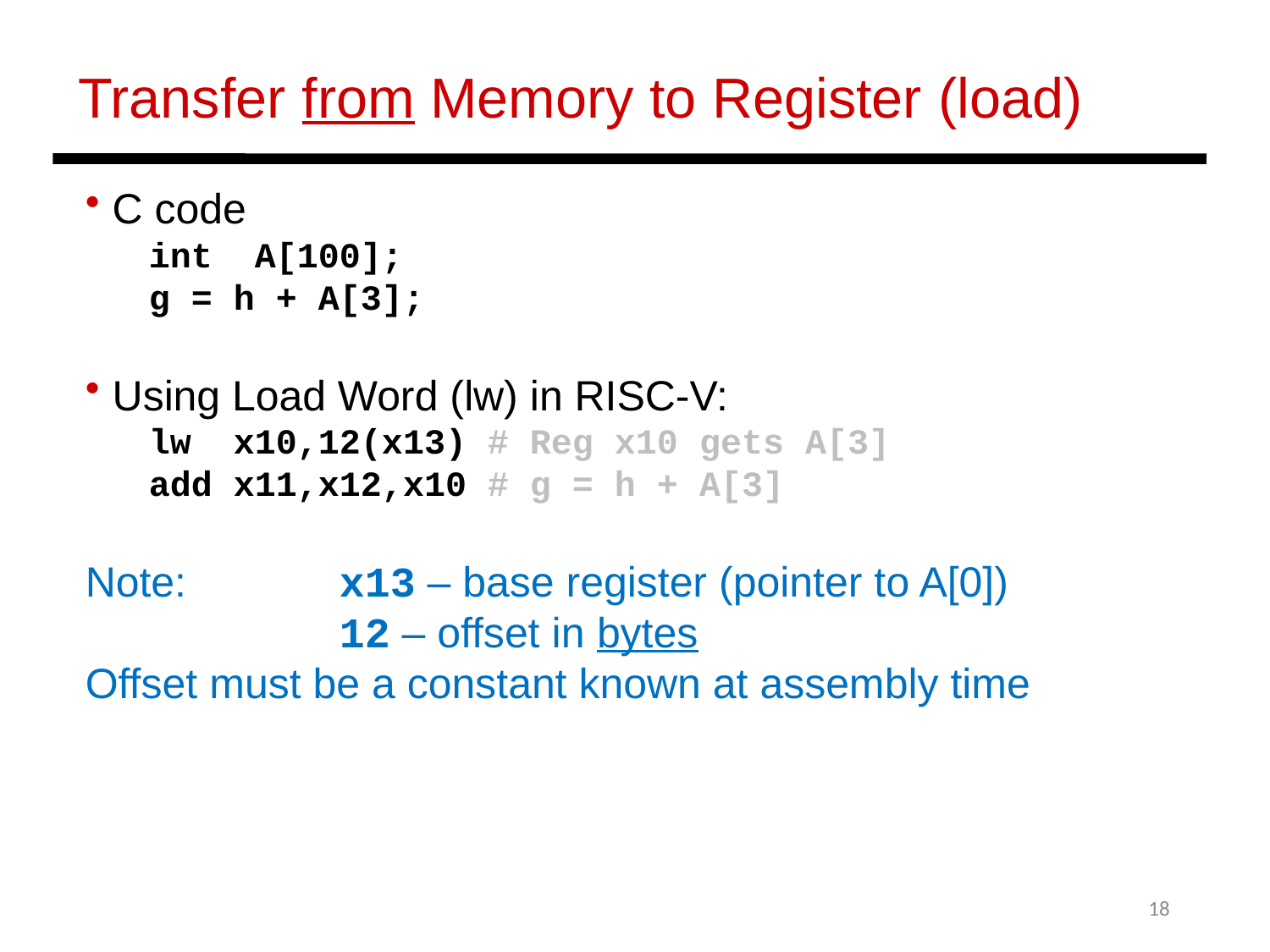

Transfer from Memory to Register (load)

 C code
int  A[100];
g = h + A[3];

 Using Load Word (lw) in RISC-V:
lw  x10,12(x13) # Reg x10 gets A[3]
add x11,x12,x10 # g = h + A[3]

Note: 		x13 – base register (pointer to A[0])
		12 – offset in bytes
Offset must be a constant known at assembly time
18